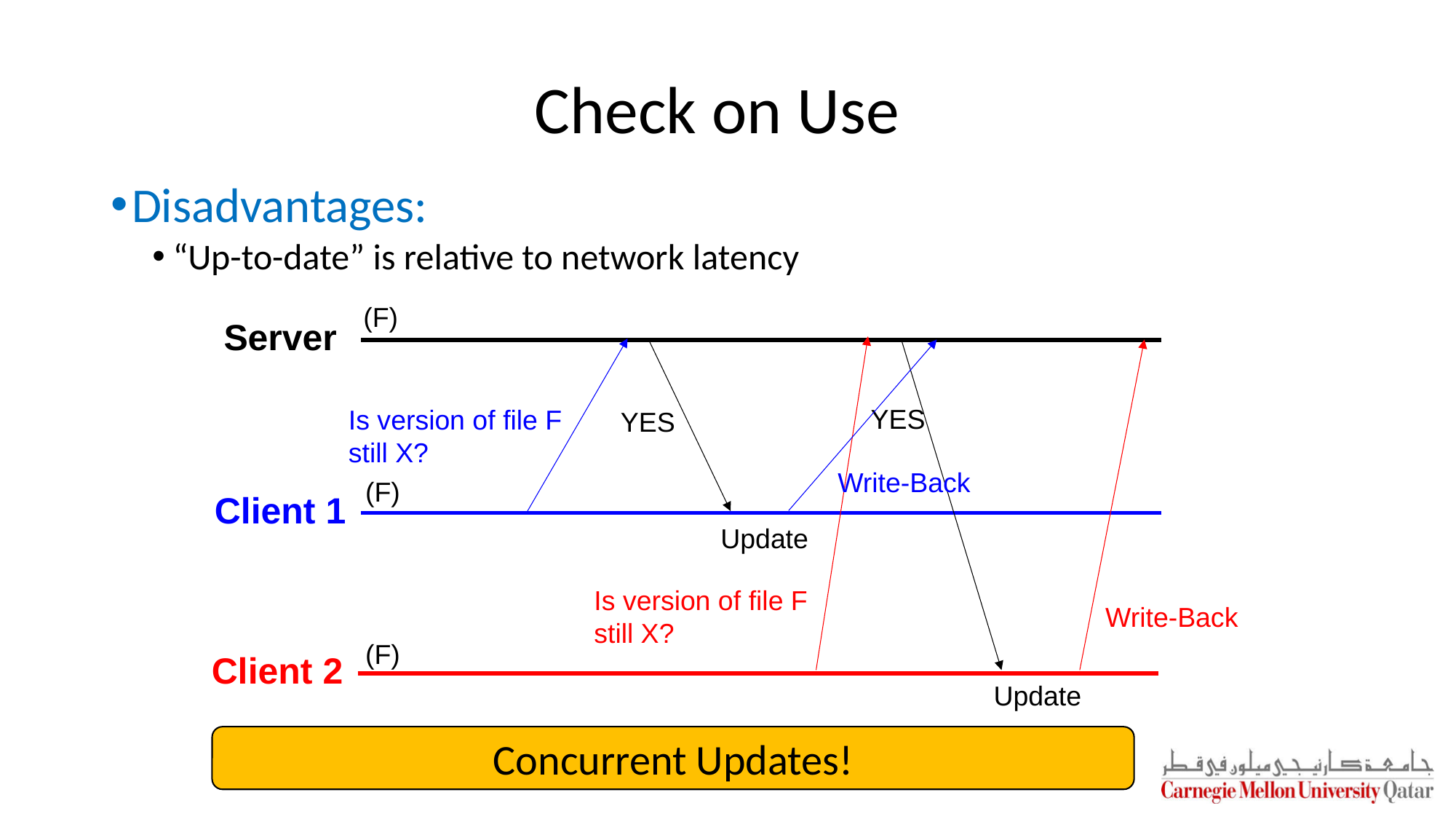

# Check on Use
Disadvantages:
“Up-to-date” is relative to network latency

(F)
Server
YES
Is version of file F
still X?
YES
Write-Back
(F)
Client 1
Update
Is version of file F
still X?
Write-Back
(F)
Client 2
Update
Concurrent Updates!